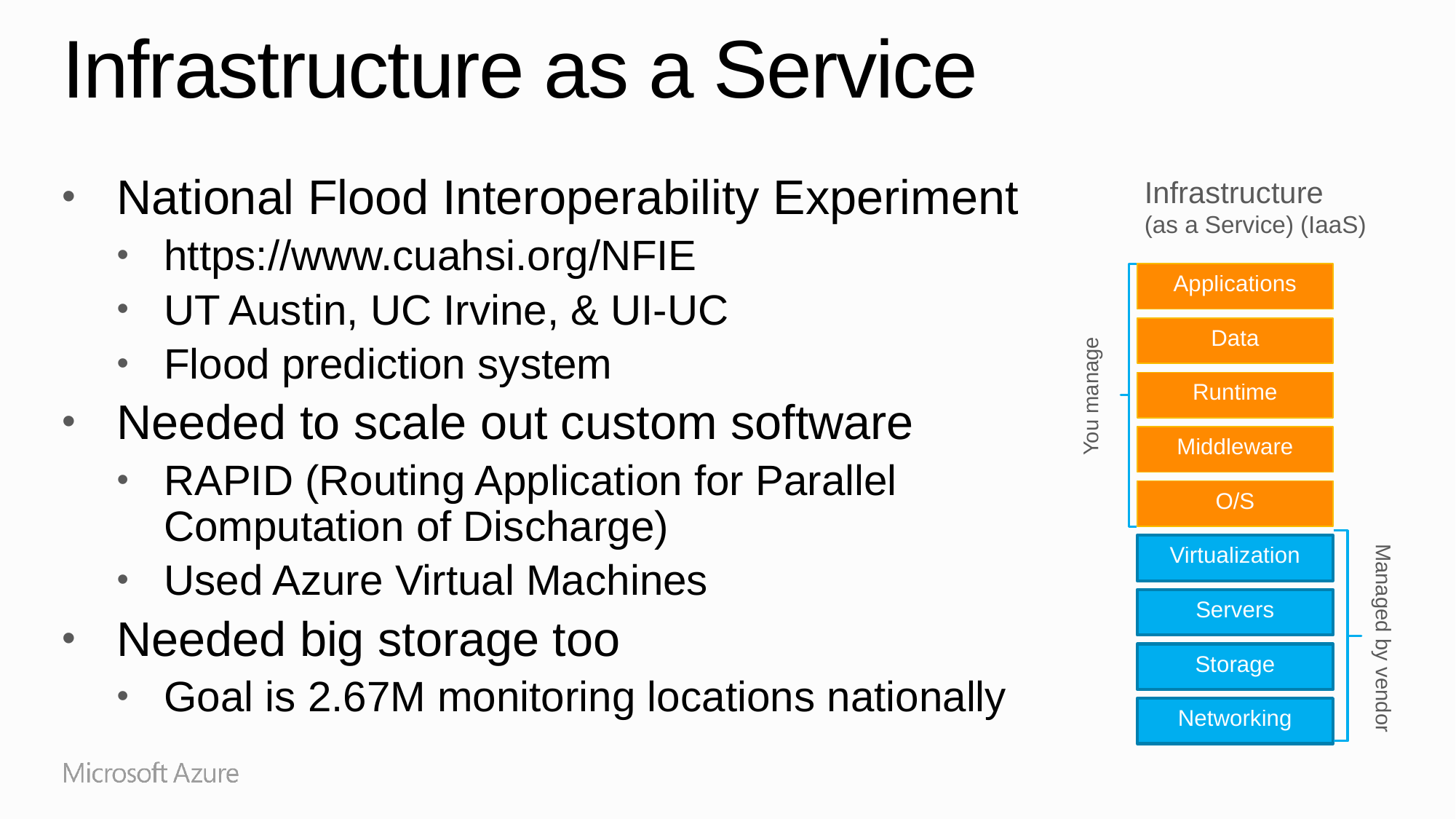

# Infrastructure as a Service
National Flood Interoperability Experiment
https://www.cuahsi.org/NFIE
UT Austin, UC Irvine, & UI-UC
Flood prediction system
Needed to scale out custom software
RAPID (Routing Application for Parallel
Computation of Discharge)
Used Azure Virtual Machines
Needed big storage too
Goal is 2.67M monitoring locations nationally

Infrastructure
(as a Service) (IaaS)

Applications
Data
You manage
Runtime
Middleware
O/S

Virtualization
Managed by vendor
Servers
Storage
Networking